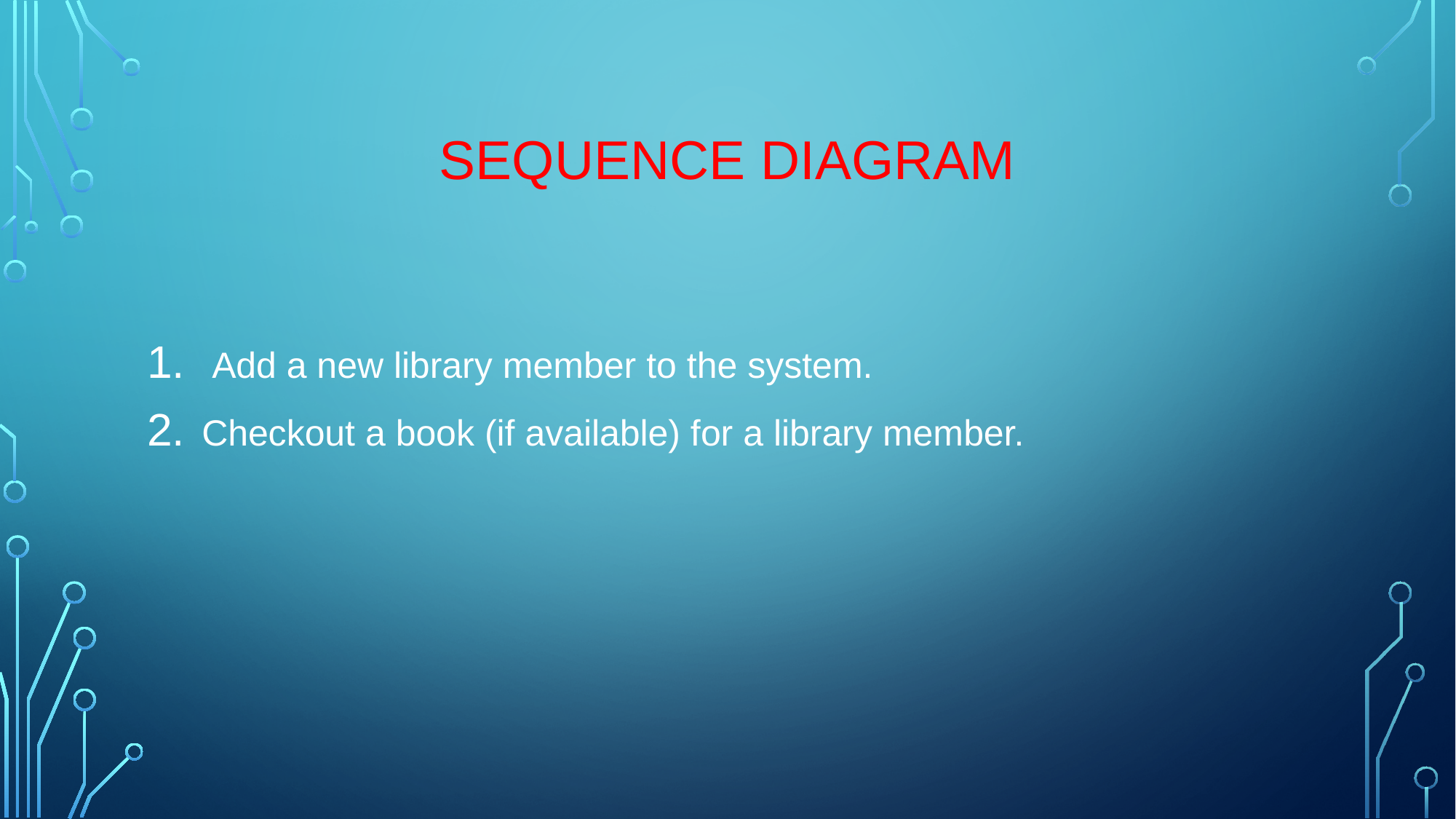

# Sequence Diagram

 Add a new library member to the system.
Checkout a book (if available) for a library member.